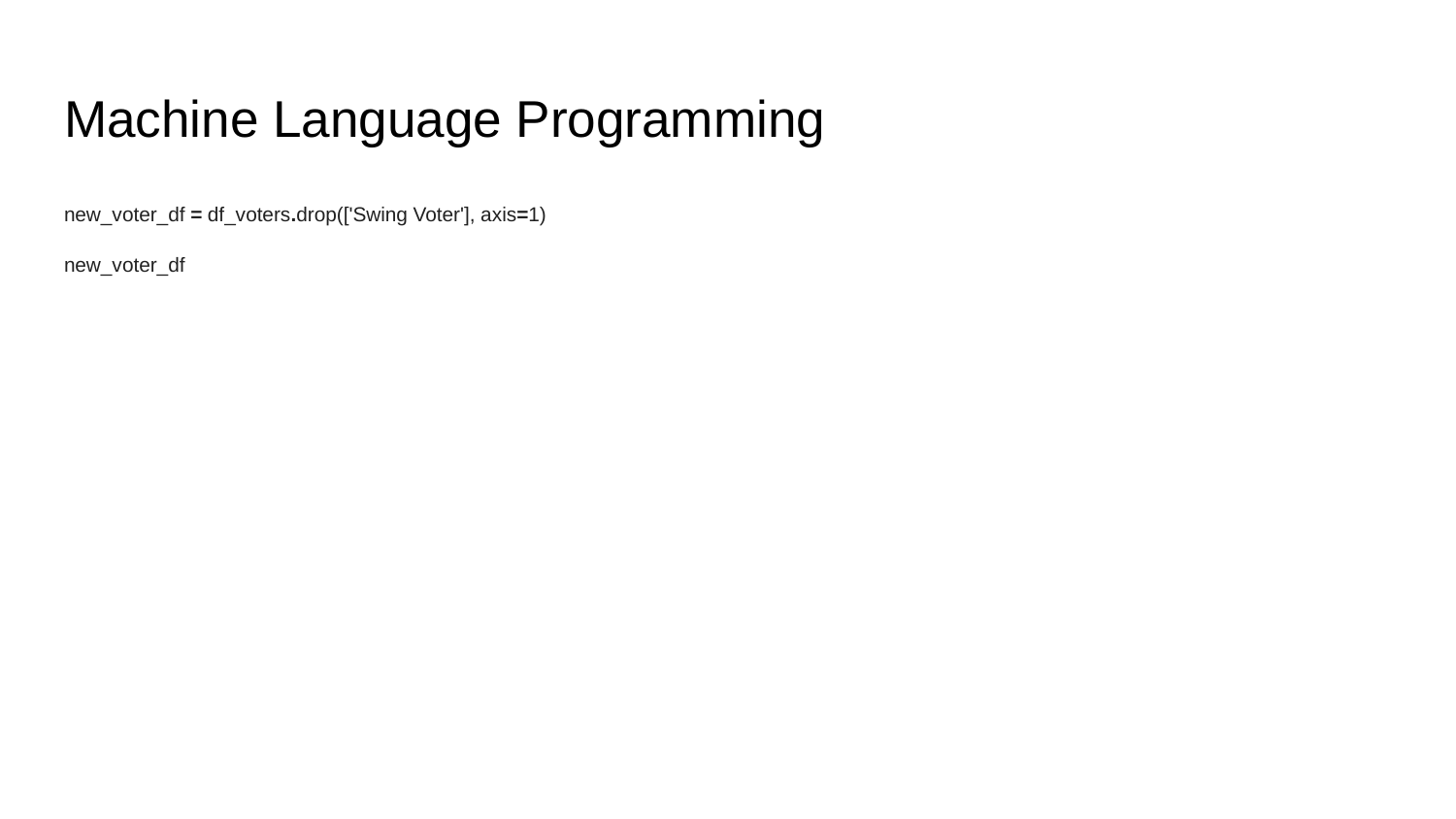

# Machine Language Programming
new_voter_df = df_voters.drop(['Swing Voter'], axis=1)
new_voter_df